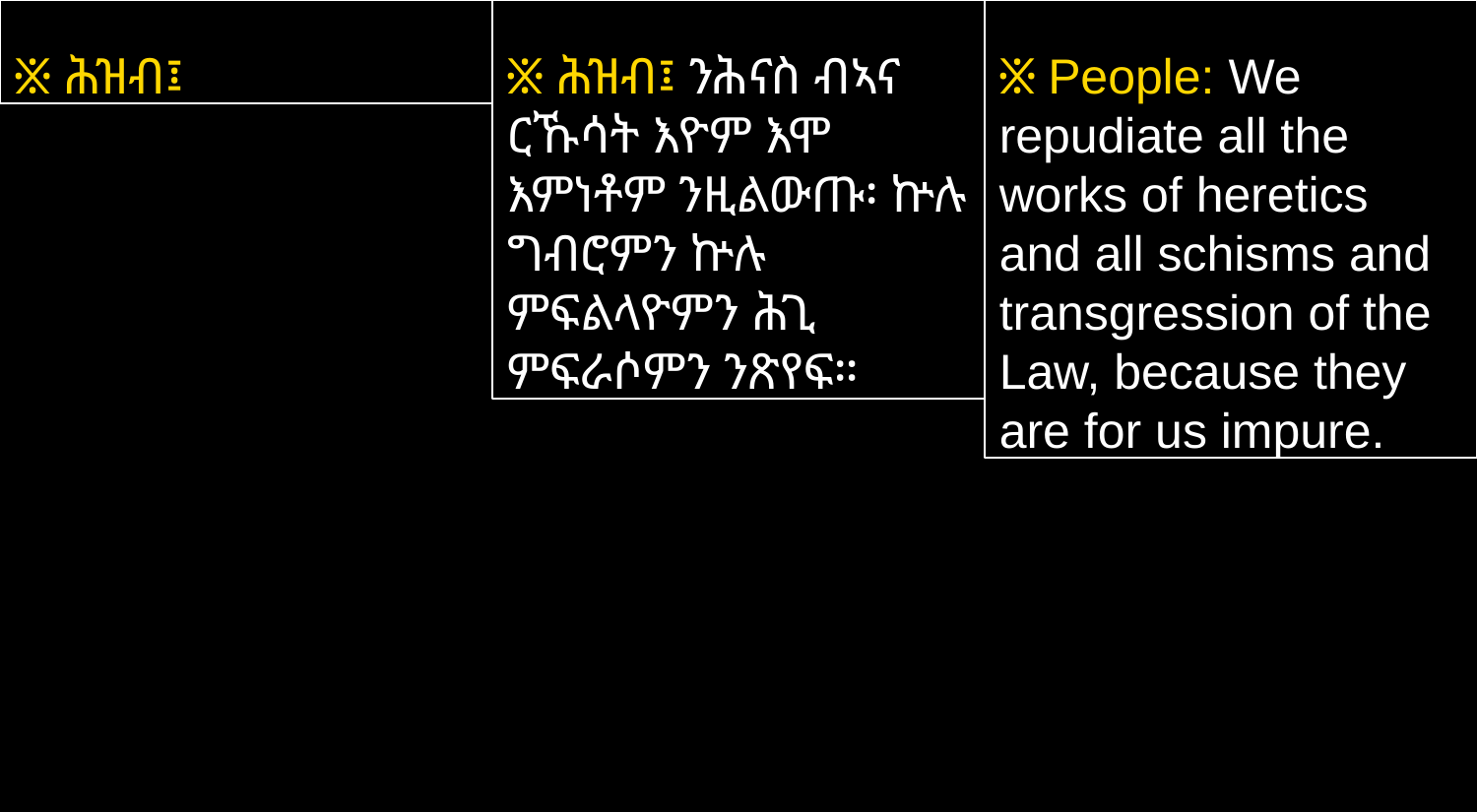

፠ ሕዝብ፤

፠ ሕዝብ፤ ንሕናስ ብኣና ርኹሳት እዮም እሞ እምነቶም ንዚልውጡ፡ ኵሉ ግብሮምን ኵሉ ምፍልላዮምን ሕጊ ምፍራሶምን ንጽየፍ።

፠ People: We repudiate all the works of heretics and all schisms and transgression of the Law, because they are for us impure.